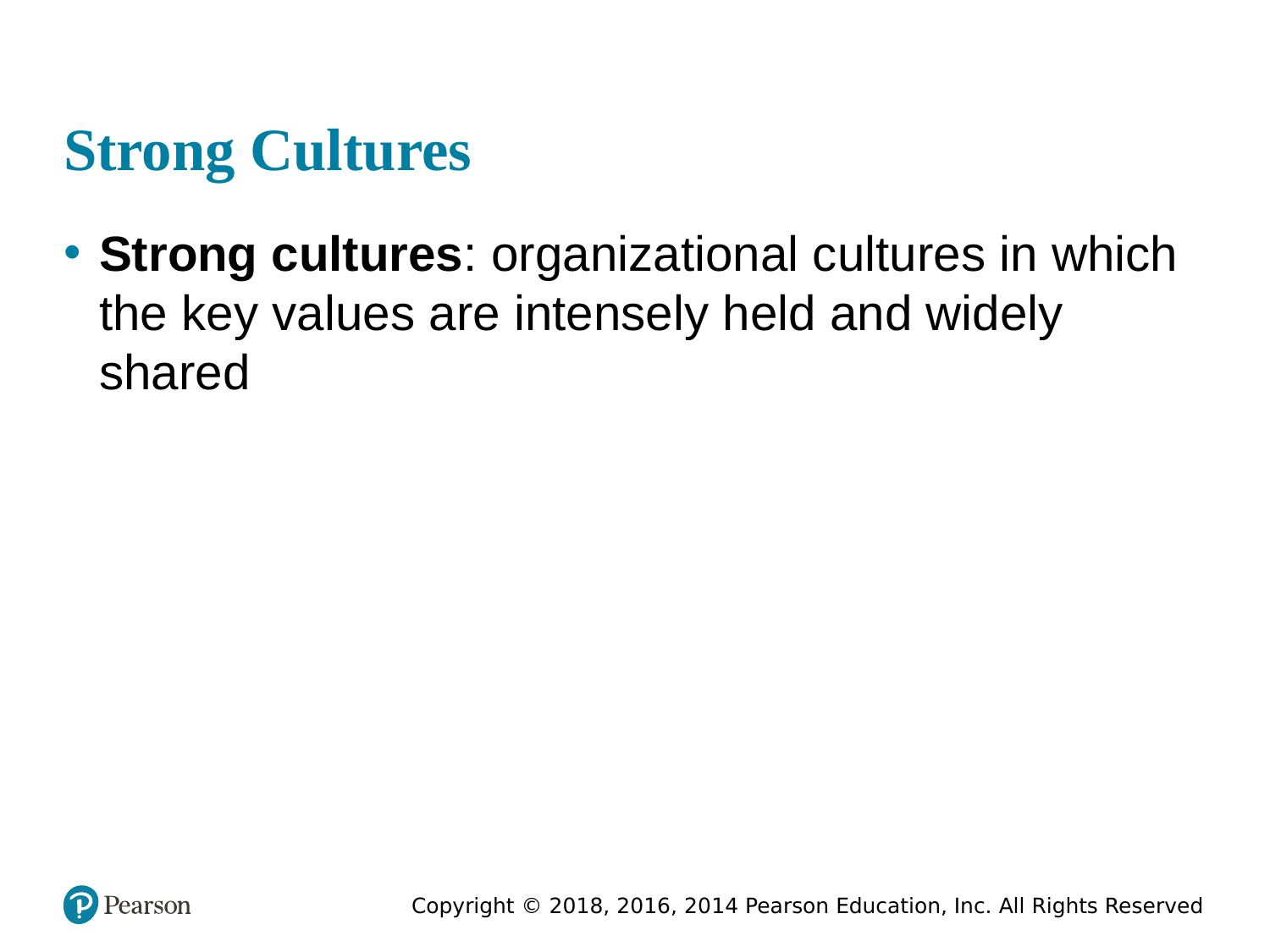

# Strong Cultures
Strong cultures: organizational cultures in which the key values are intensely held and widely shared